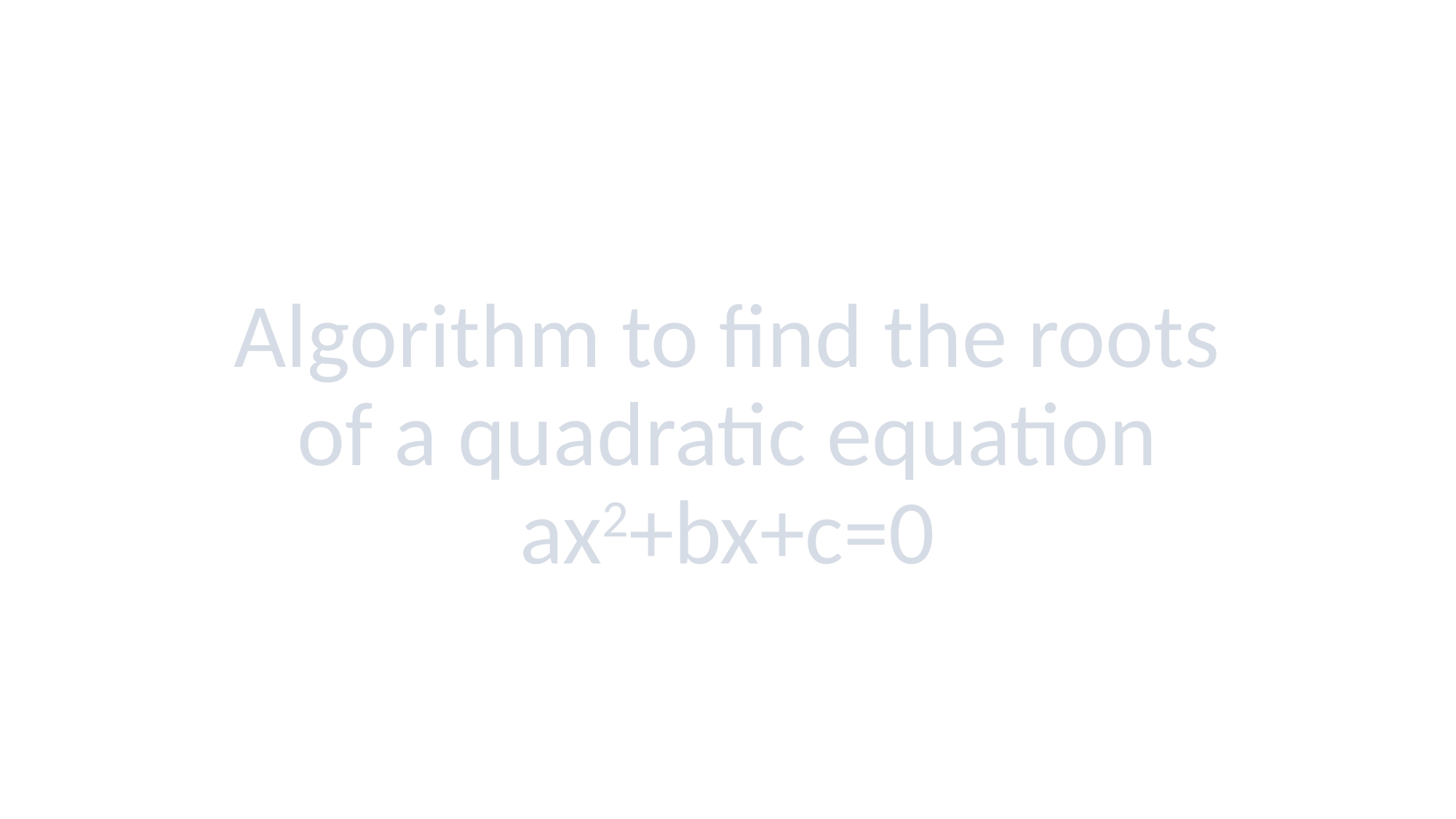

# Algorithm to find the roots of a quadratic equation ax2+bx+c=0